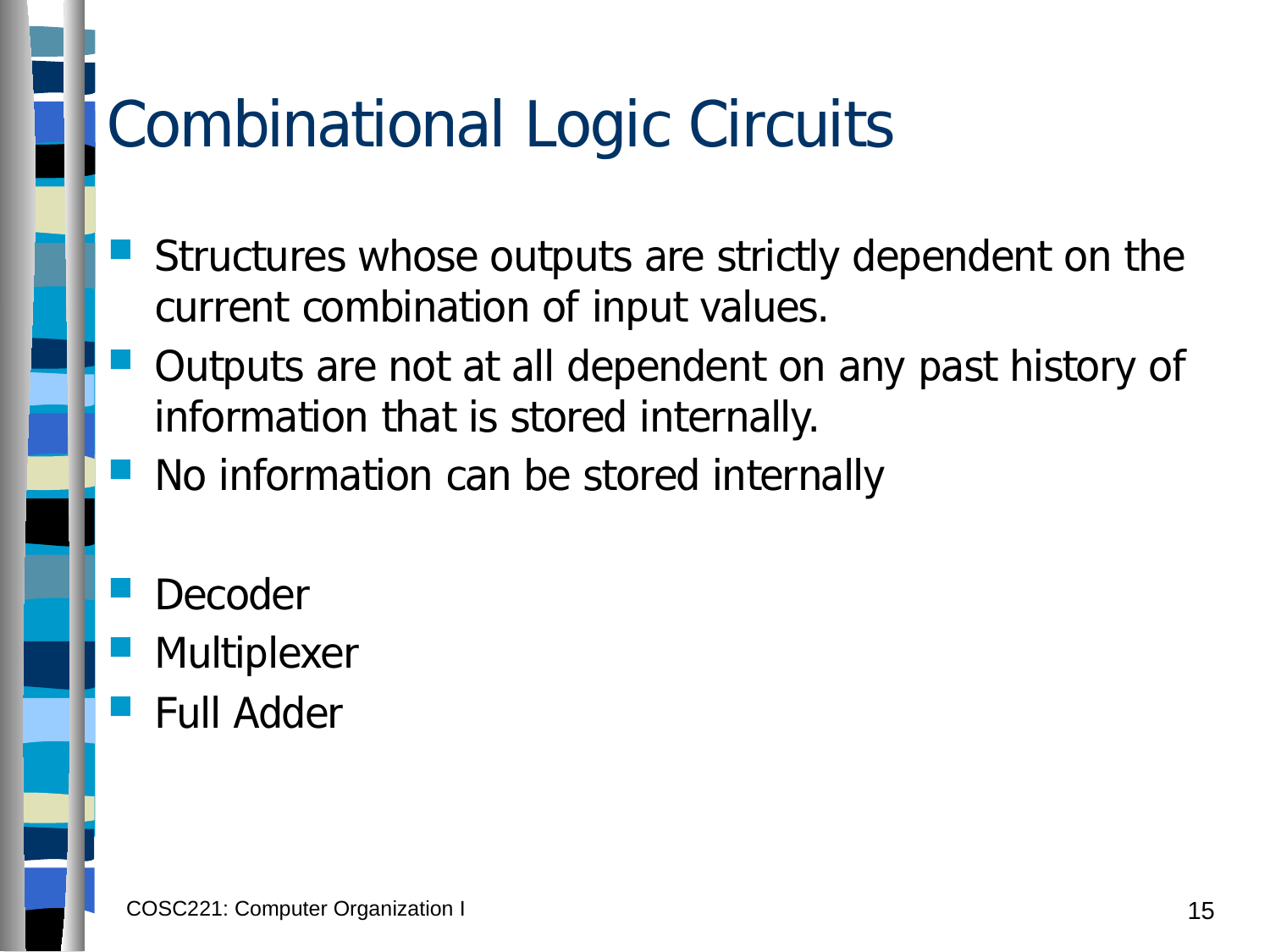

# Combinational Logic Circuits
Structures whose outputs are strictly dependent on the current combination of input values.
Outputs are not at all dependent on any past history of information that is stored internally.
No information can be stored internally

Decoder
Multiplexer
Full Adder
COSC221: Computer Organization I
15